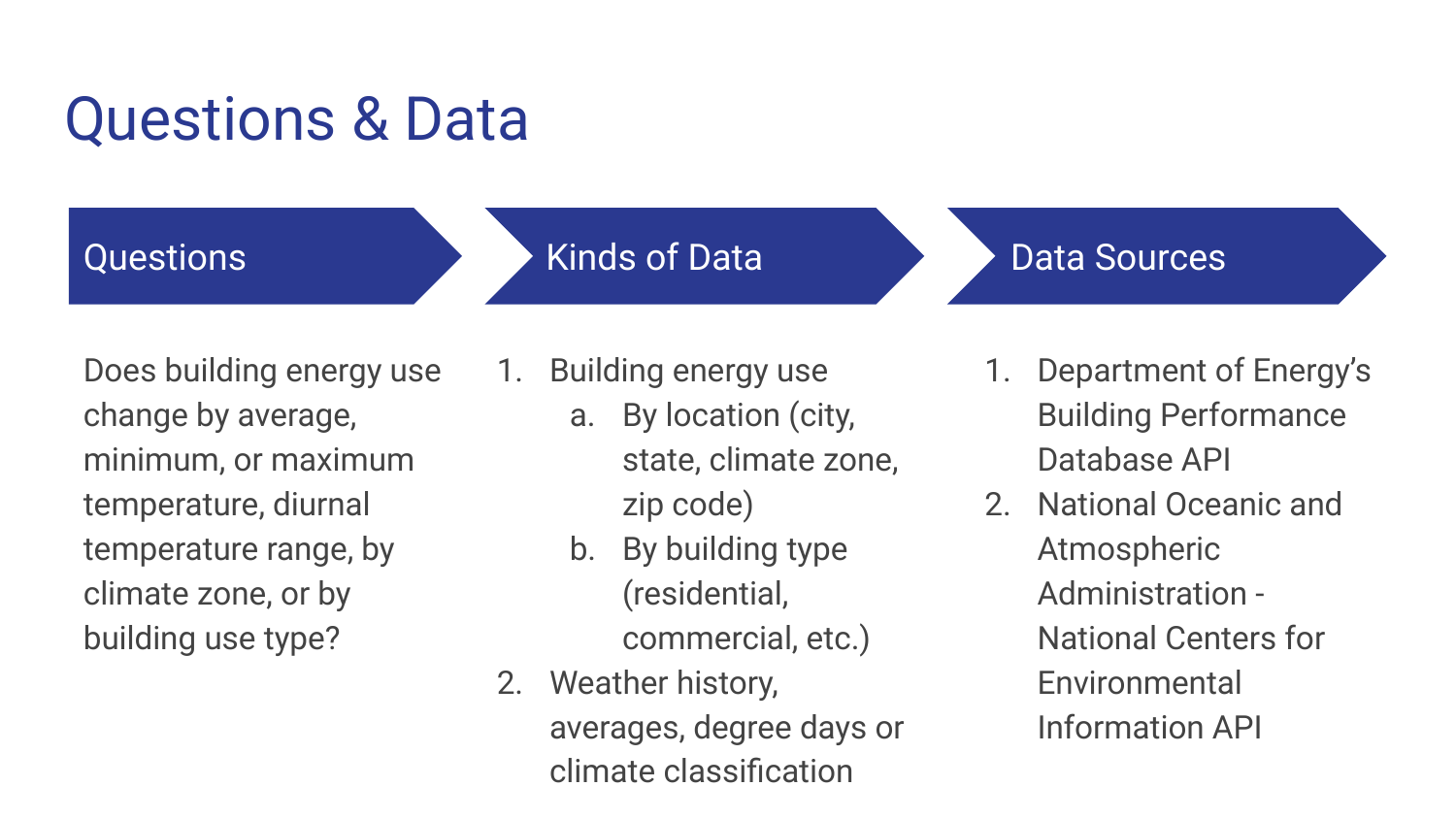

# Questions & Data

Questions
Kinds of Data
Data Sources
Does building energy use change by average, minimum, or maximum temperature, diurnal temperature range, by climate zone, or by building use type?
Building energy use
By location (city, state, climate zone, zip code)
By building type (residential, commercial, etc.)
Weather history, averages, degree days or climate classification
Department of Energy’s Building Performance Database API
National Oceanic and Atmospheric Administration - National Centers for Environmental Information API